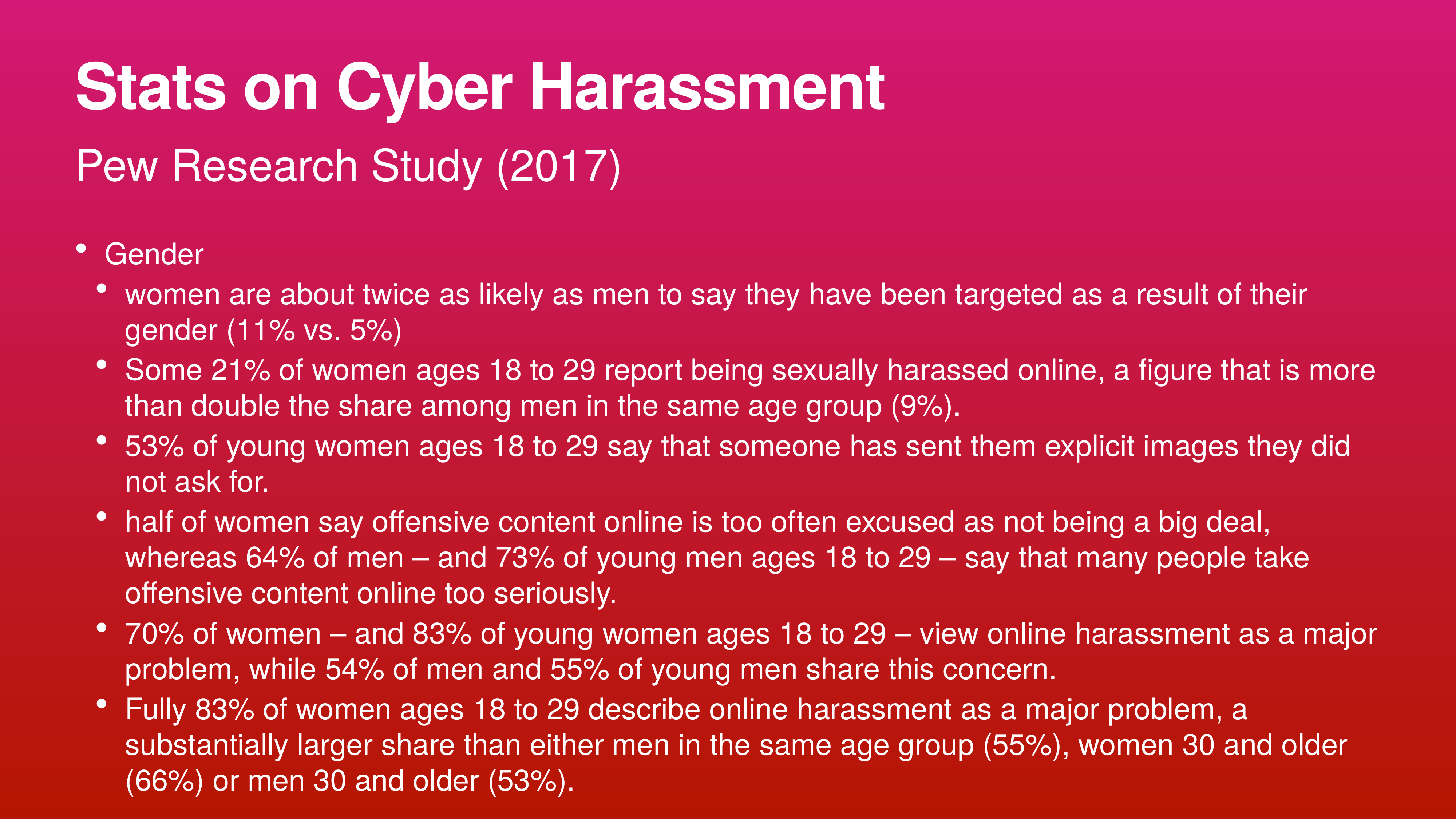

# Stats on Cyber Harassment
Pew Research Study (2017)

Gender
women are about twice as likely as men to say they have been targeted as a result of their gender (11% vs. 5%)
Some 21% of women ages 18 to 29 report being sexually harassed online, a figure that is more than double the share among men in the same age group (9%).
53% of young women ages 18 to 29 say that someone has sent them explicit images they did not ask for.
half of women say offensive content online is too often excused as not being a big deal, whereas 64% of men – and 73% of young men ages 18 to 29 – say that many people take offensive content online too seriously.
70% of women – and 83% of young women ages 18 to 29 – view online harassment as a major problem, while 54% of men and 55% of young men share this concern.
Fully 83% of women ages 18 to 29 describe online harassment as a major problem, a substantially larger share than either men in the same age group (55%), women 30 and older (66%) or men 30 and older (53%).